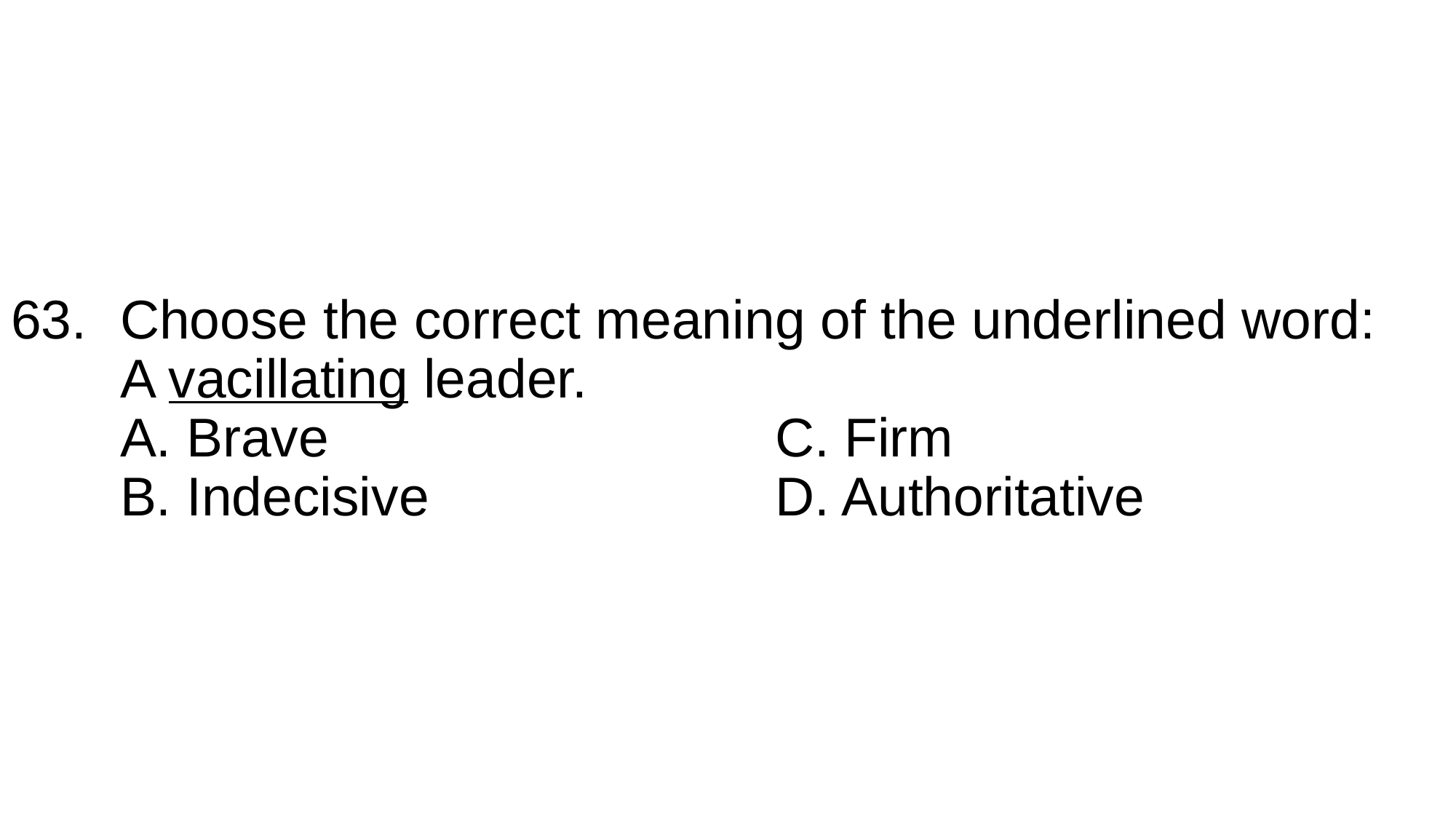

# 63.	Choose the correct meaning of the underlined word: A vacillating leader. A. Brave					C. Firm B. Indecisive				D. Authoritative